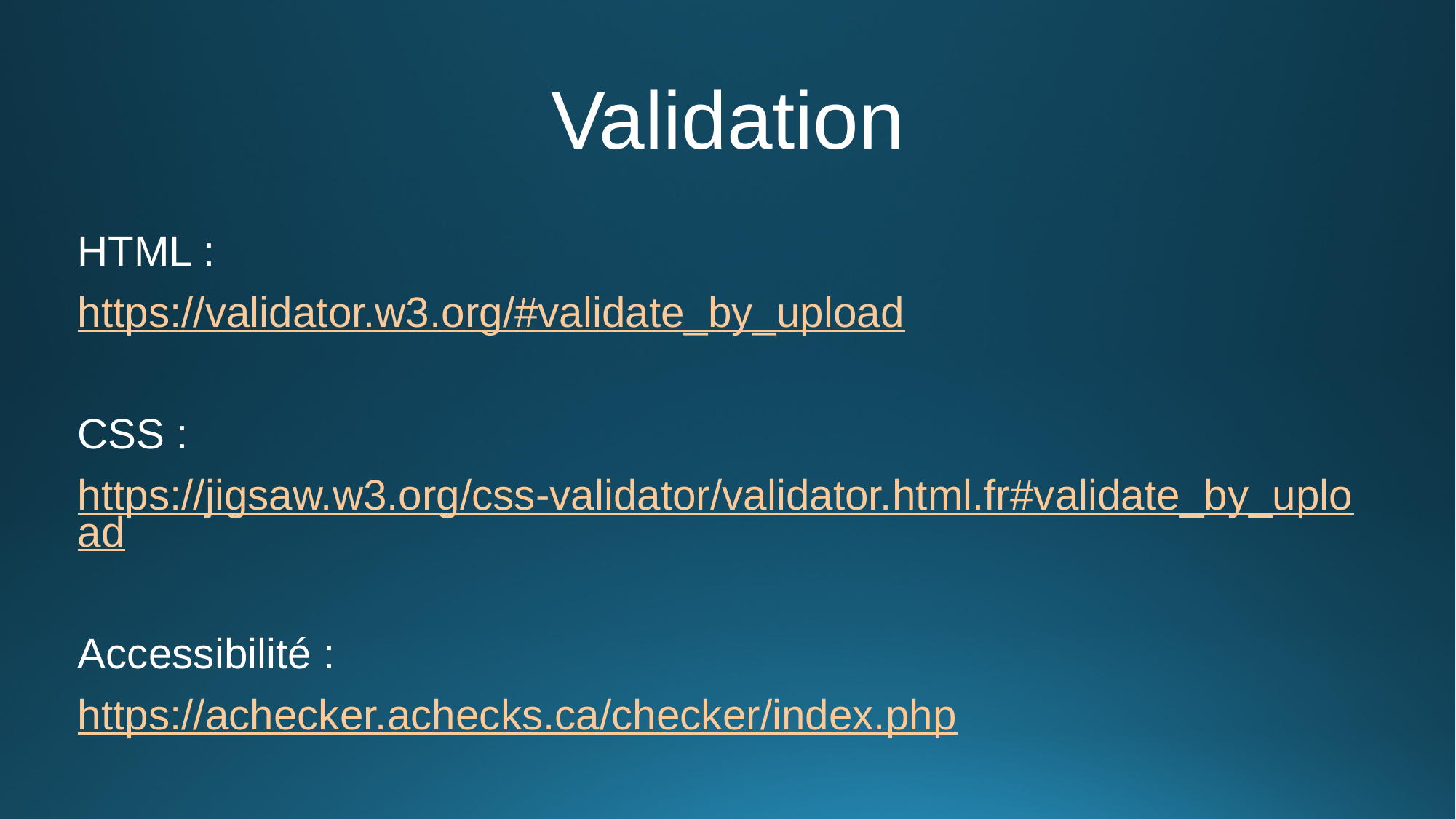

# Validation
HTML :
https://validator.w3.org/#validate_by_upload

CSS :
https://jigsaw.w3.org/css-validator/validator.html.fr#validate_by_upload

Accessibilité :
https://achecker.achecks.ca/checker/index.php